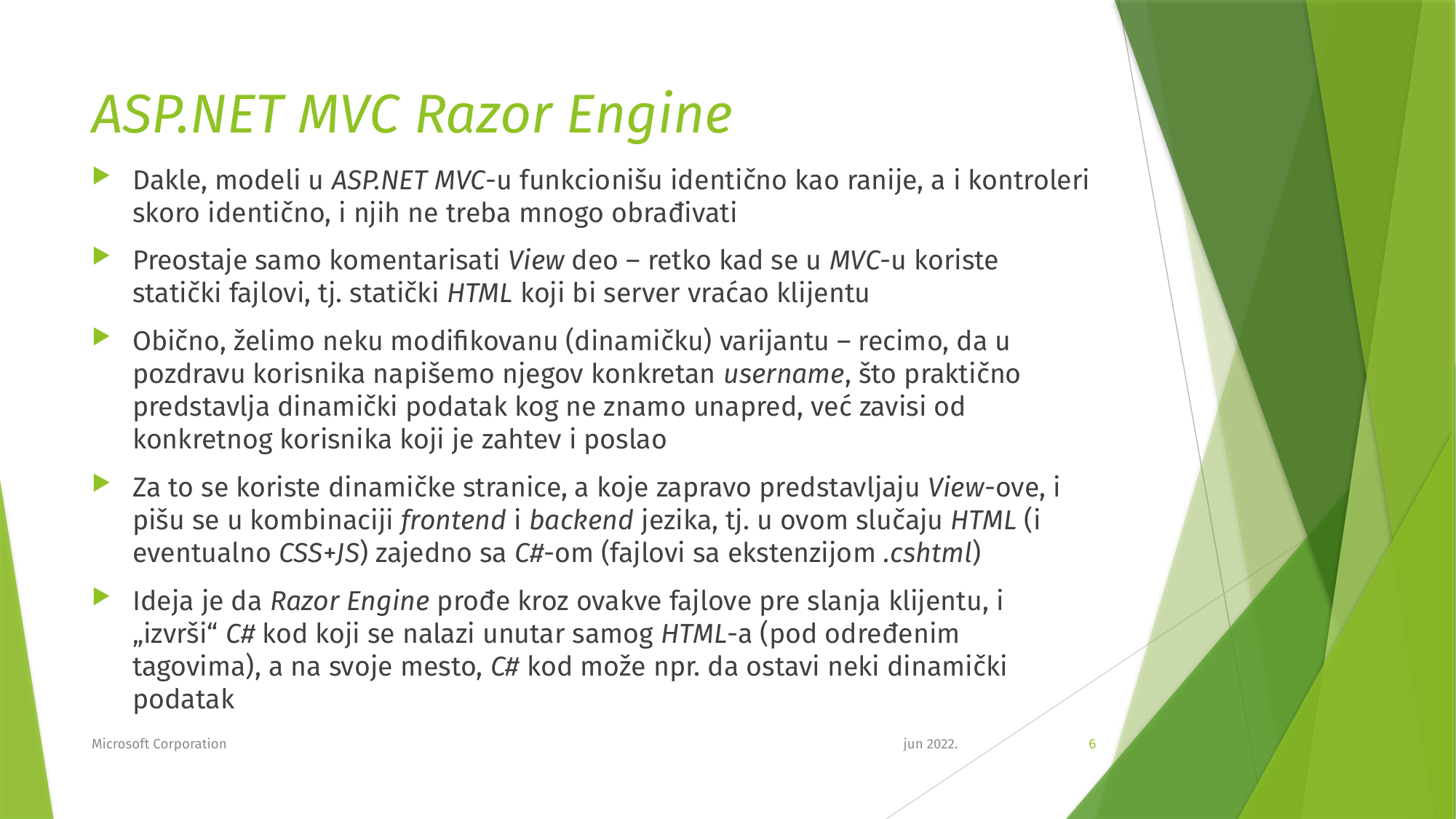

# ASP.NET MVC Razor Engine
Dakle, modeli u ASP.NET MVC-u funkcionišu identično kao ranije, a i kontroleri skoro identično, i njih ne treba mnogo obrađivati
Preostaje samo komentarisati View deo – retko kad se u MVC-u koriste statički fajlovi, tj. statički HTML koji bi server vraćao klijentu
Obično, želimo neku modifikovanu (dinamičku) varijantu – recimo, da u pozdravu korisnika napišemo njegov konkretan username, što praktično predstavlja dinamički podatak kog ne znamo unapred, već zavisi od konkretnog korisnika koji je zahtev i poslao
Za to se koriste dinamičke stranice, a koje zapravo predstavljaju View-ove, i pišu se u kombinaciji frontend i backend jezika, tj. u ovom slučaju HTML (i eventualno CSS+JS) zajedno sa C#-om (fajlovi sa ekstenzijom .cshtml)
Ideja je da Razor Engine prođe kroz ovakve fajlove pre slanja klijentu, i „izvrši“ C# kod koji se nalazi unutar samog HTML-a (pod određenim tagovima), a na svoje mesto, C# kod može npr. da ostavi neki dinamički podatak
Microsoft Corporation
jun 2022.
6